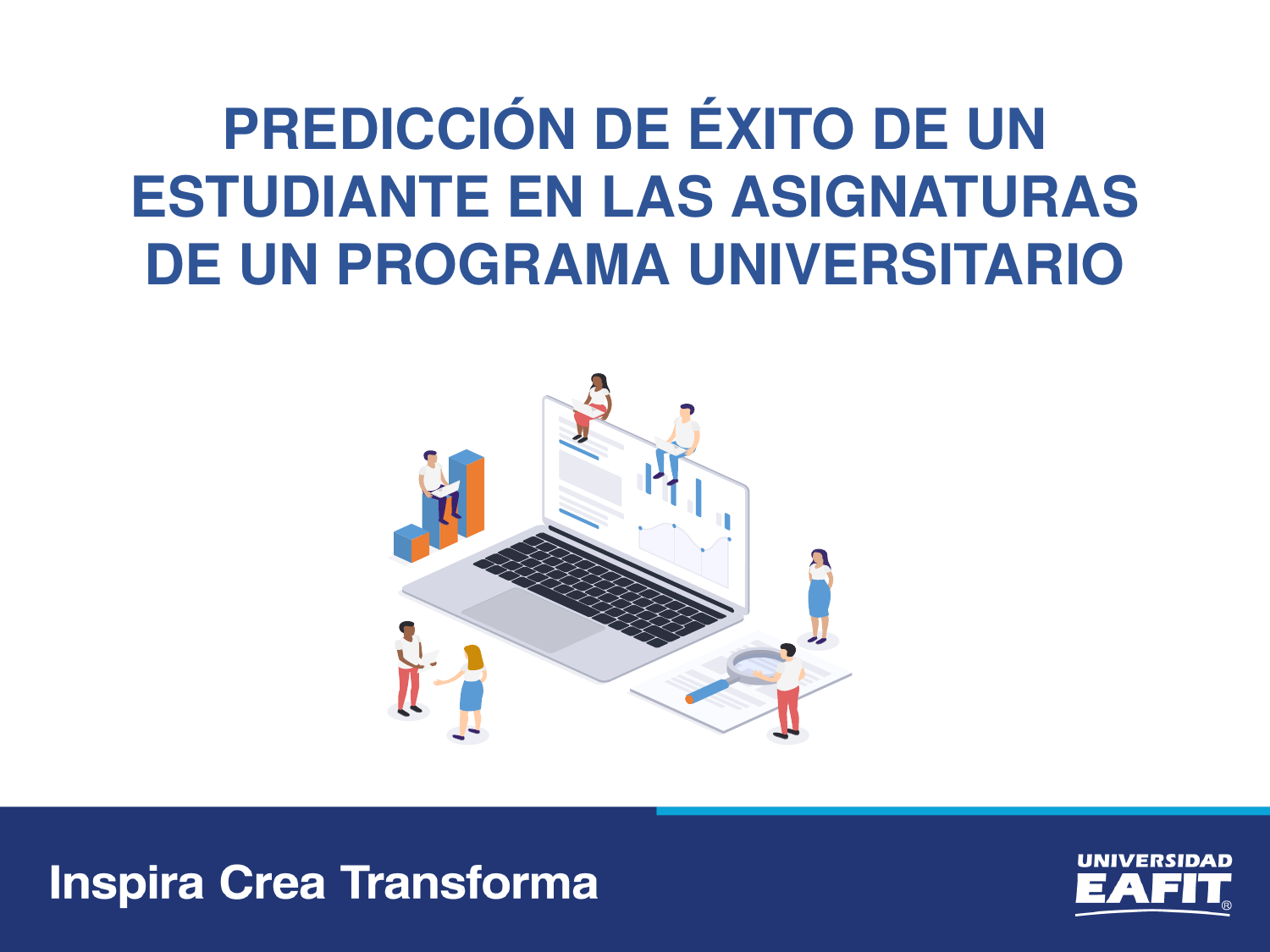

PREDICCIÓN DE ÉXITO DE UN ESTUDIANTE EN LAS ASIGNATURAS DE UN PROGRAMA UNIVERSITARIO